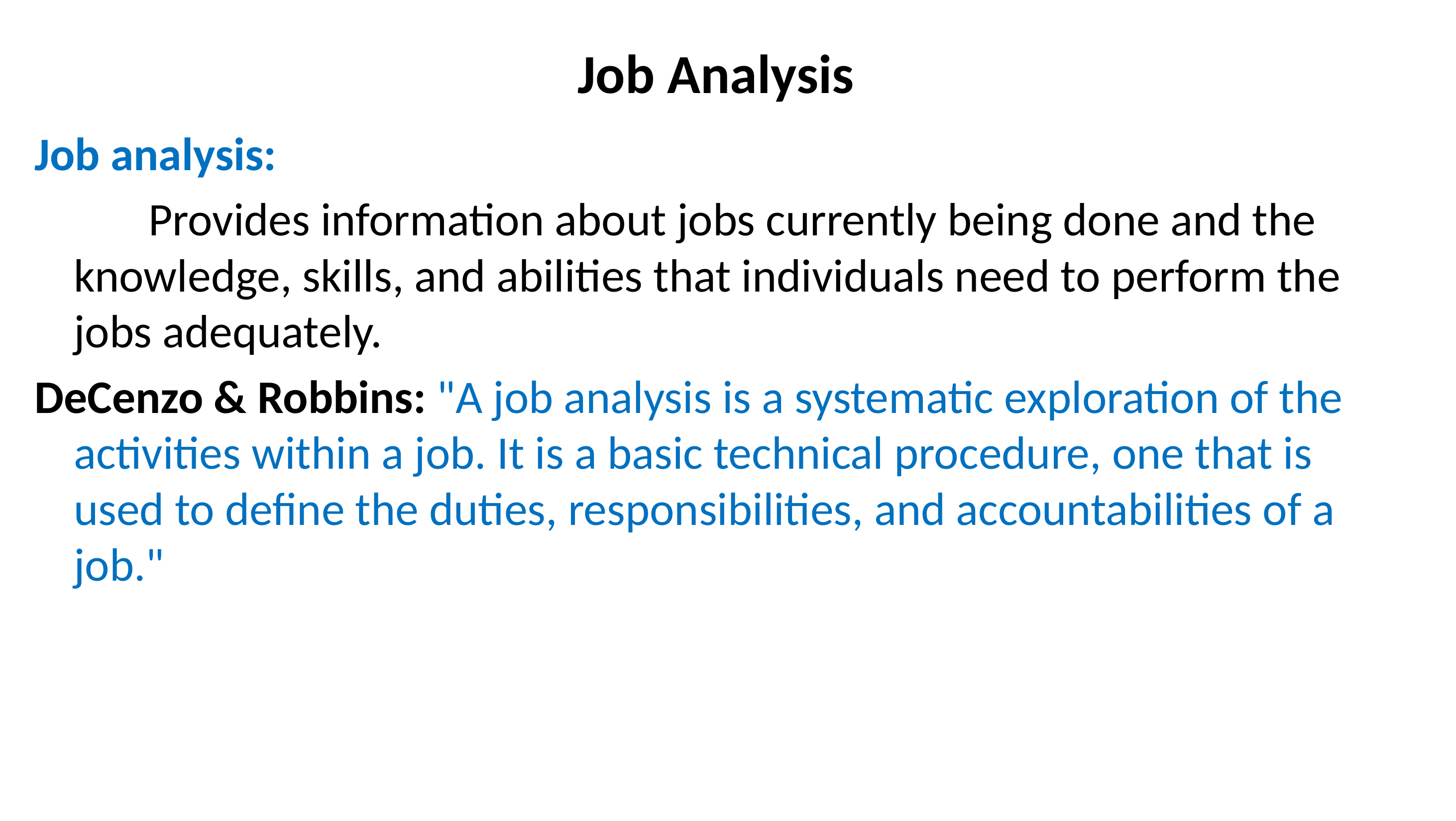

# Job Analysis
Job analysis:
		Provides information about jobs currently being done and the knowledge, skills, and abilities that individuals need to perform the jobs adequately.
DeCenzo & Robbins: "A job analysis is a systematic exploration of the activities within a job. It is a basic technical procedure, one that is used to define the duties, responsibilities, and accountabilities of a job."